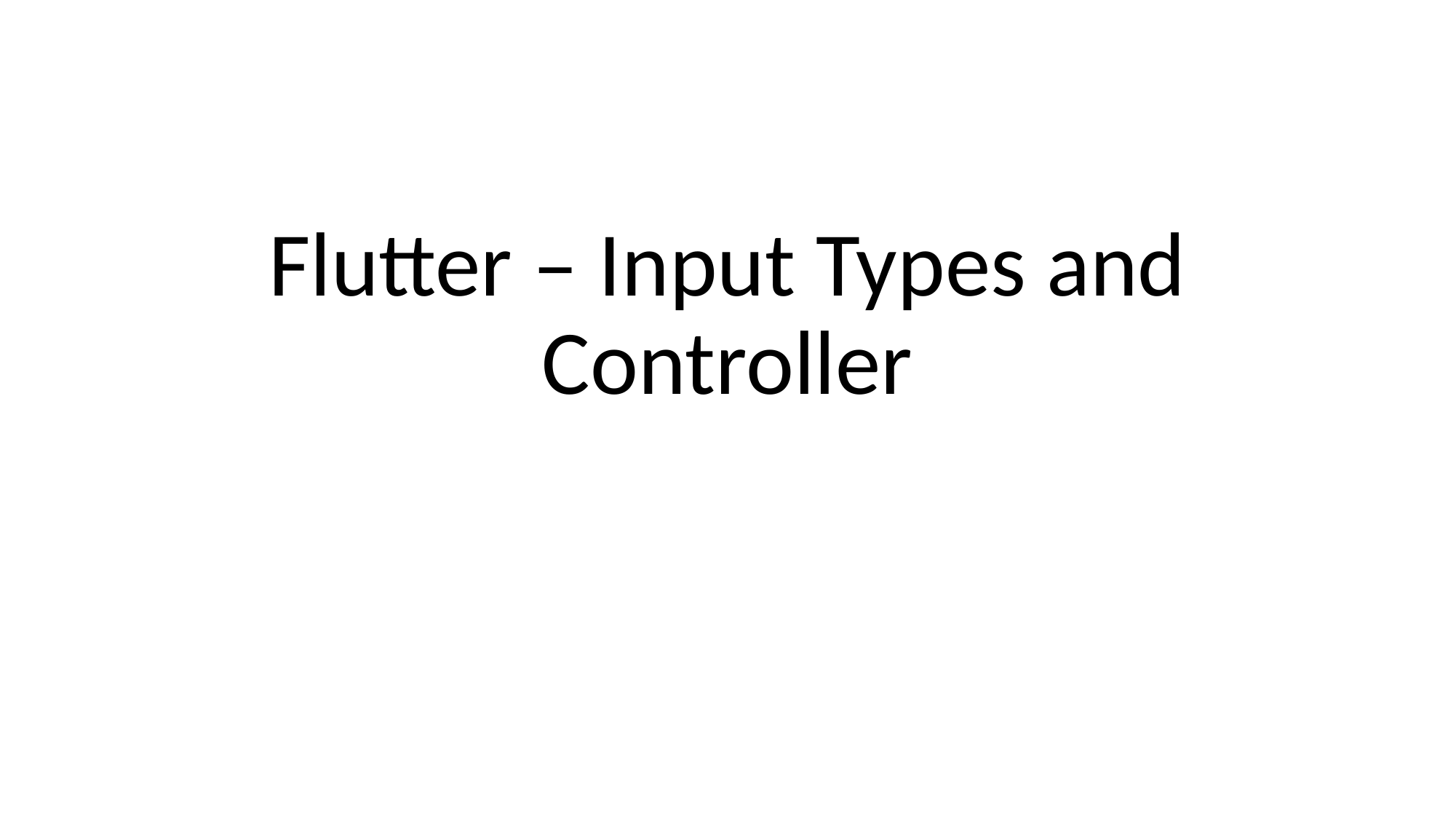

# Flutter – Input Types and Controller